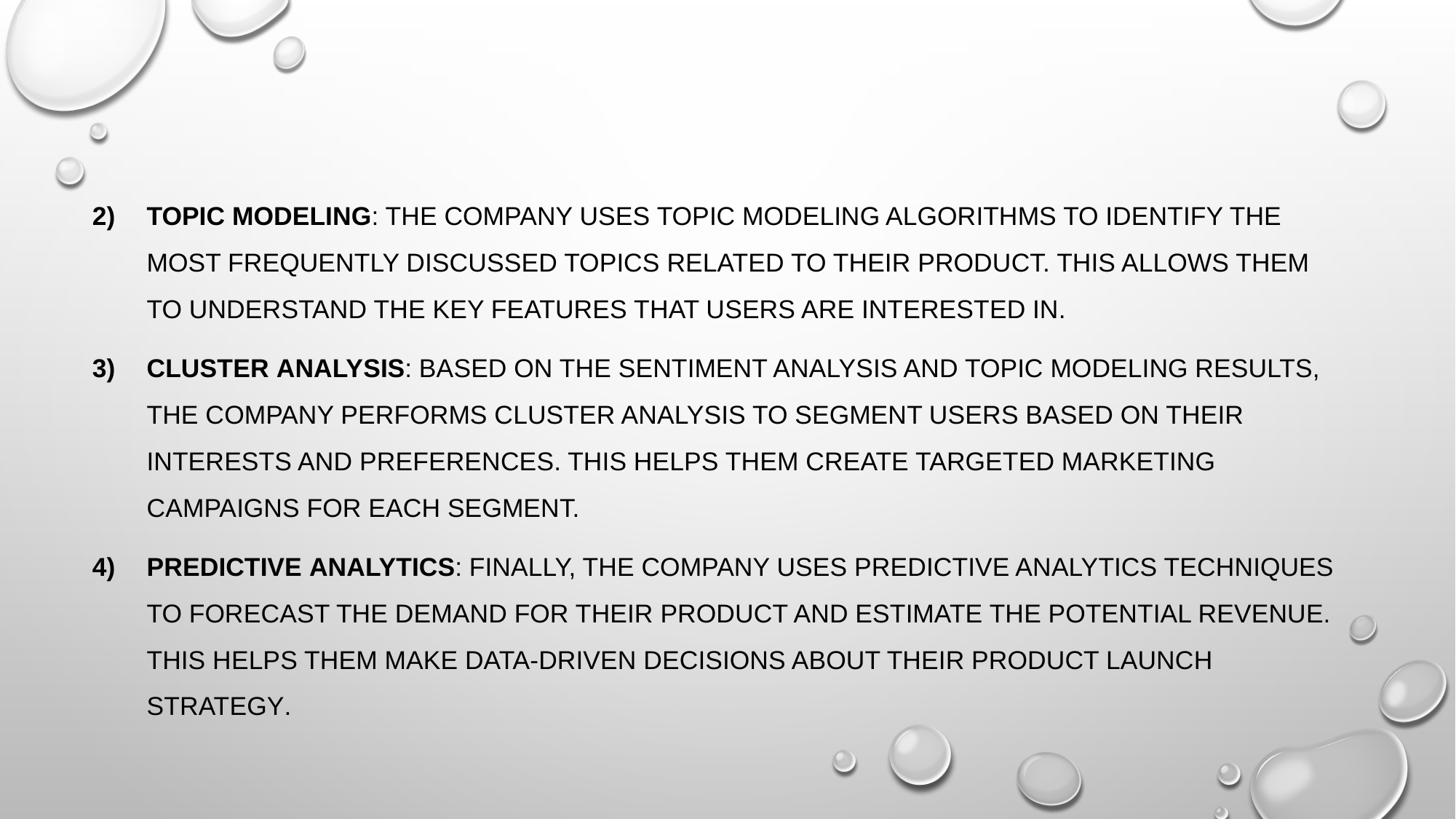

Topic Modeling: The company uses topic modeling algorithms to identify the     most frequently discussed topics related to their product. This allows them to understand the key features that users are interested in.
Cluster Analysis: Based on the sentiment analysis and topic modeling results, the company performs cluster analysis to segment users based on their interests and preferences. This helps them create targeted marketing campaigns for each segment.
Predictive Analytics: Finally, the company uses predictive analytics techniques to forecast the demand for their product and estimate the potential revenue. This helps them make data-driven decisions about their product launch strategy.